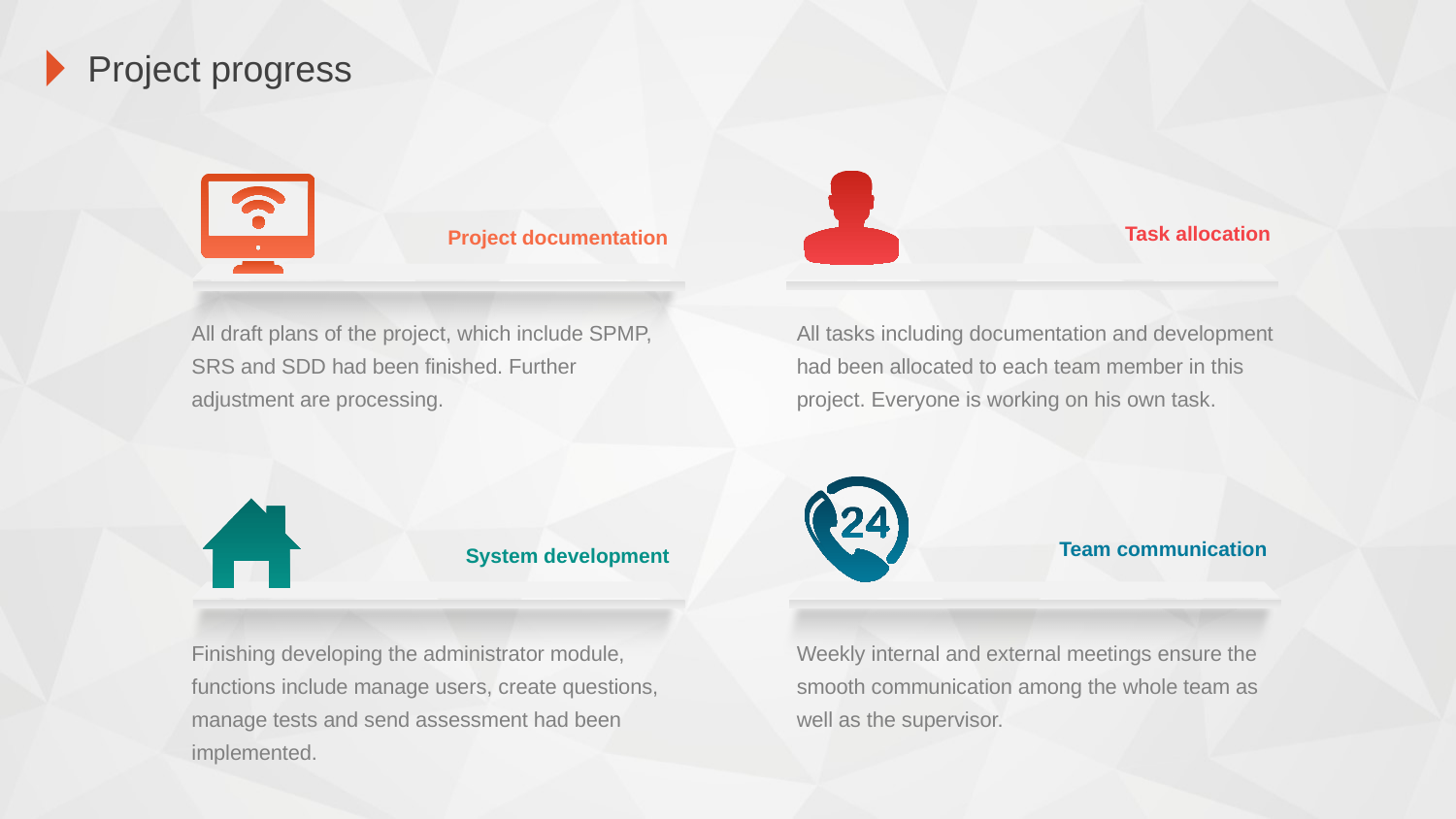

Project progress

Task allocation
Project documentation

All draft plans of the project, which include SPMP, SRS and SDD had been finished. Further adjustment are processing.
All tasks including documentation and development had been allocated to each team member in this project. Everyone is working on his own task.

Team communication
System development

Finishing developing the administrator module, functions include manage users, create questions, manage tests and send assessment had been implemented.
Weekly internal and external meetings ensure the smooth communication among the whole team as well as the supervisor.